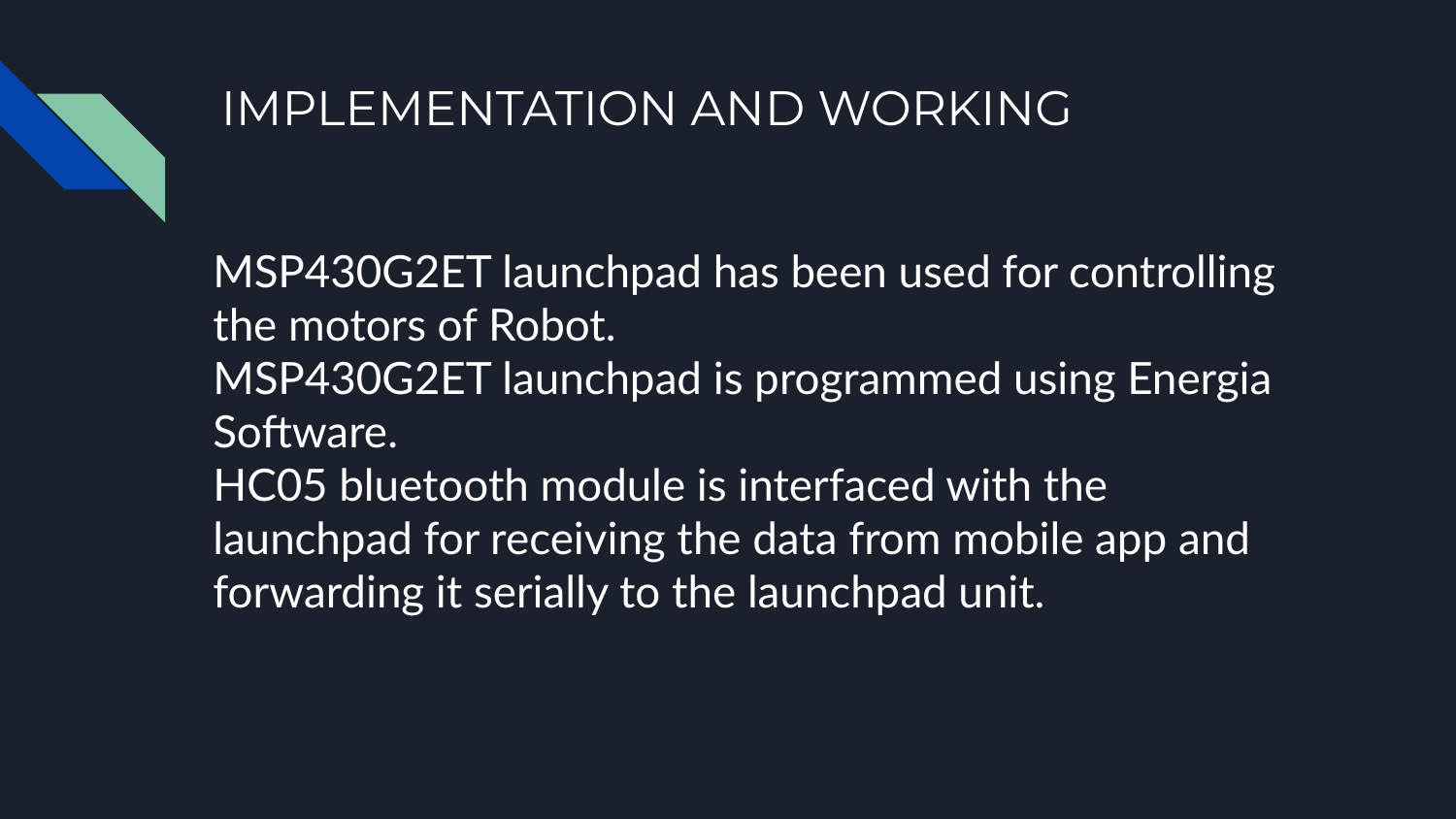

# IMPLEMENTATION AND WORKING
MSP430G2ET launchpad has been used for controlling the motors of Robot.
MSP430G2ET launchpad is programmed using Energia Software.
HC05 bluetooth module is interfaced with the launchpad for receiving the data from mobile app and forwarding it serially to the launchpad unit.